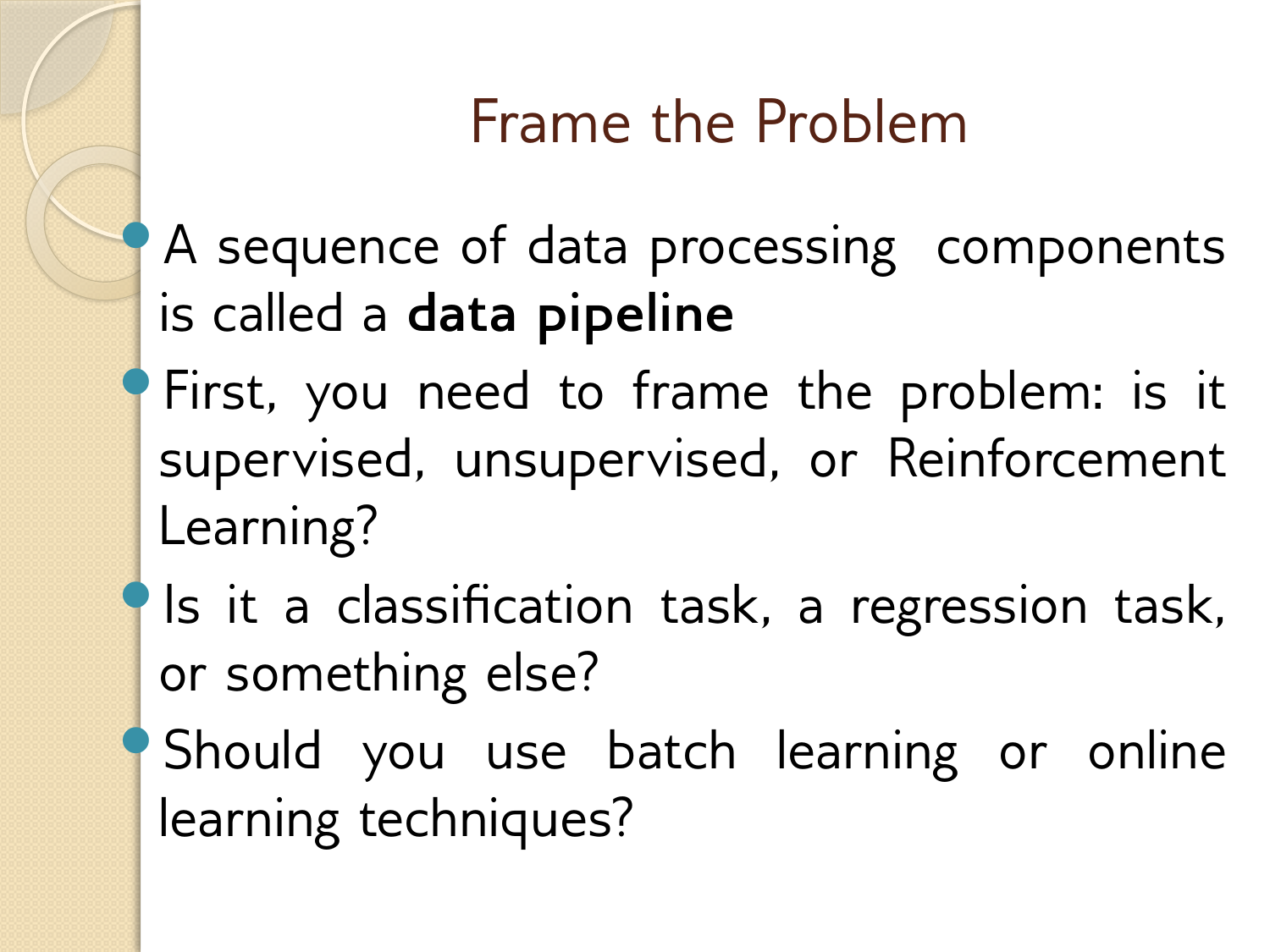

# Frame the Problem
A sequence of data processing  components is called a data pipeline
First, you need to frame the problem: is it supervised, unsupervised, or Reinforcement Learning?
Is it a classification task, a regression task, or something else?
Should you use batch learning or online learning techniques?